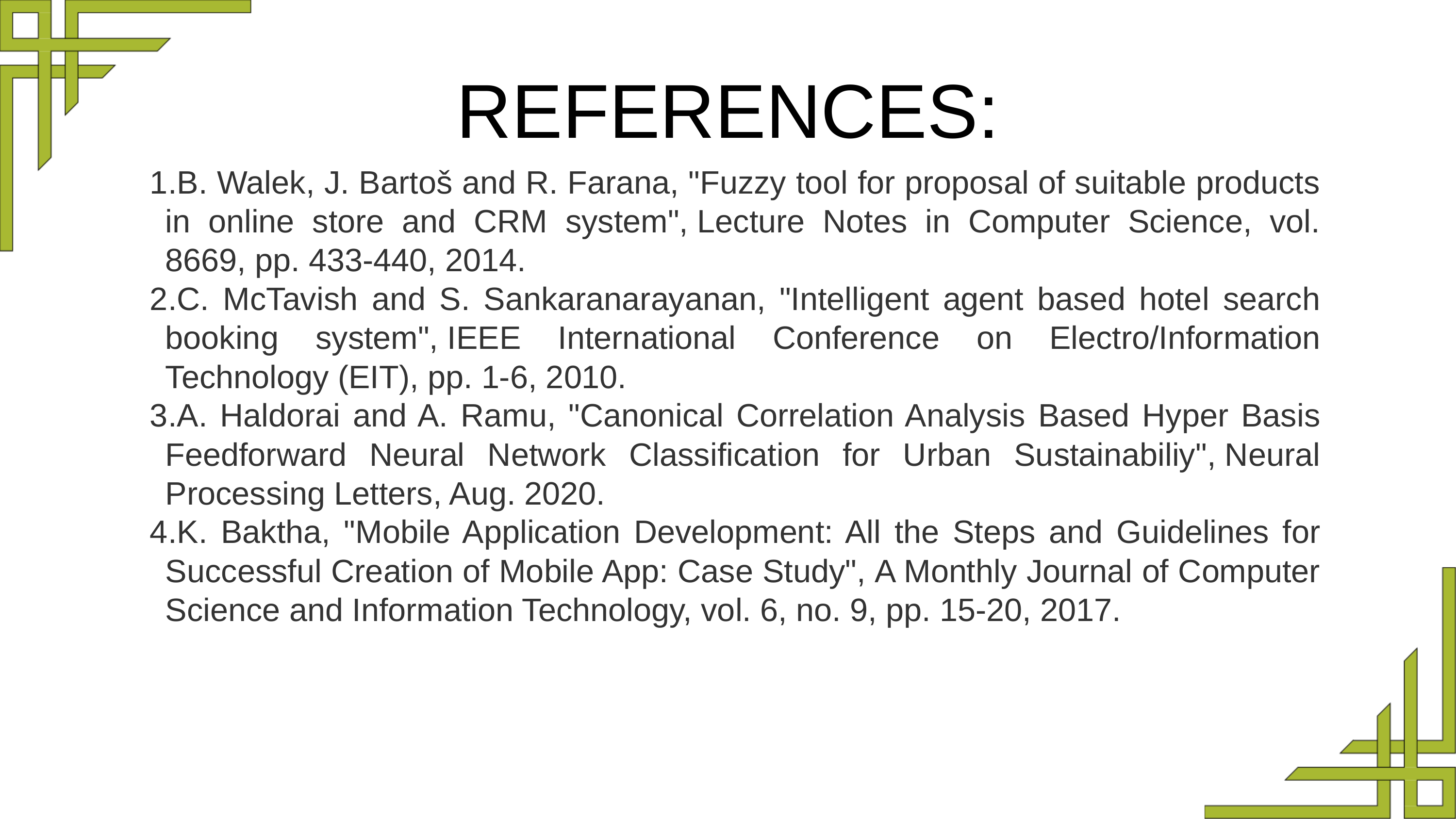

REFERENCES:
B. Walek, J. Bartoš and R. Farana, "Fuzzy tool for proposal of suitable products in online store and CRM system", Lecture Notes in Computer Science, vol. 8669, pp. 433-440, 2014.
C. McTavish and S. Sankaranarayanan, "Intelligent agent based hotel search booking system", IEEE International Conference on Electro/Information Technology (EIT), pp. 1-6, 2010.
A. Haldorai and A. Ramu, "Canonical Correlation Analysis Based Hyper Basis Feedforward Neural Network Classification for Urban Sustainabiliy", Neural Processing Letters, Aug. 2020.
K. Baktha, "Mobile Application Development: All the Steps and Guidelines for Successful Creation of Mobile App: Case Study", A Monthly Journal of Computer Science and Information Technology, vol. 6, no. 9, pp. 15-20, 2017.